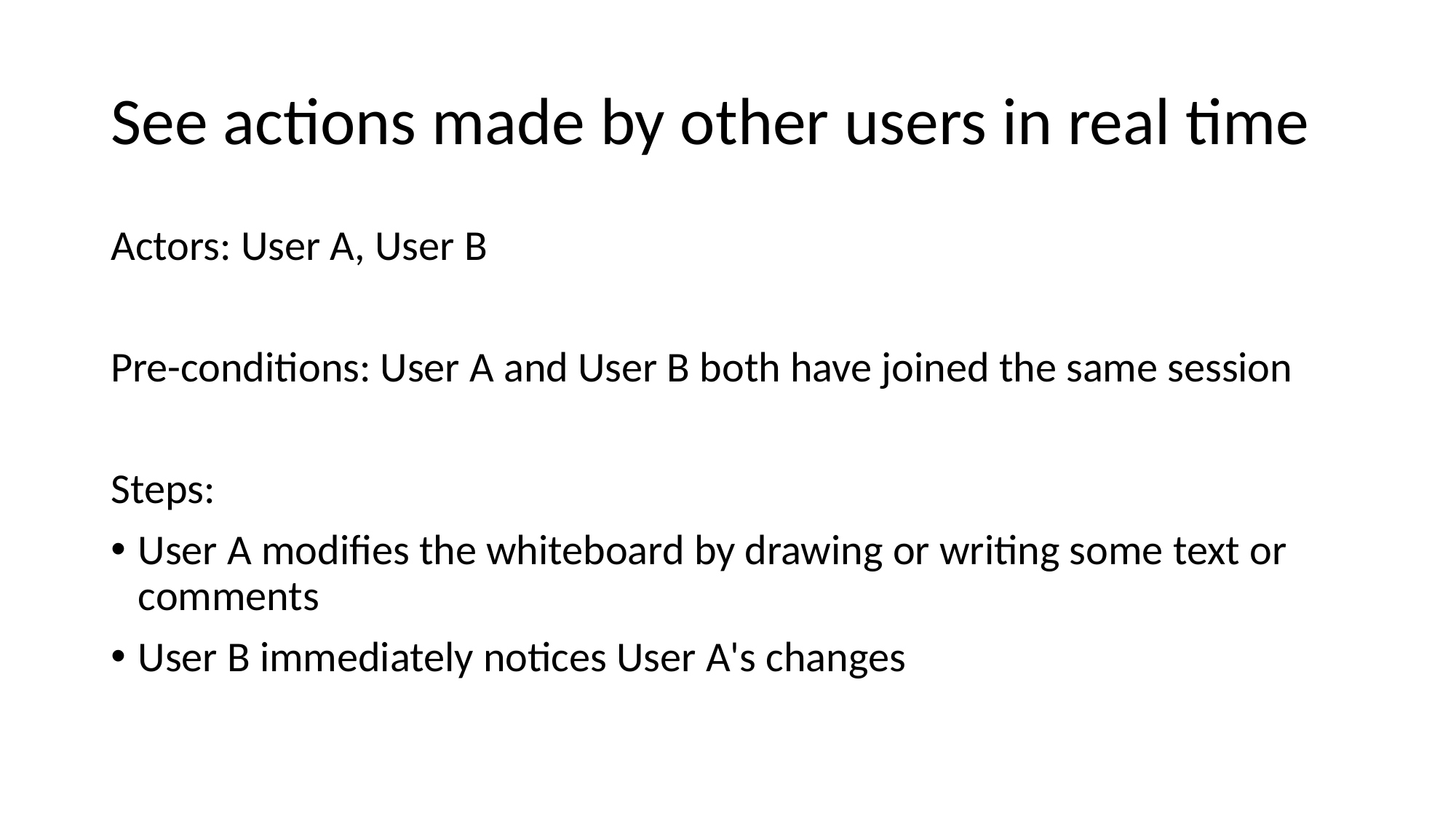

# See actions made by other users in real time
Actors: User A, User B

Pre-conditions: User A and User B both have joined the same session

Steps:
User A modifies the whiteboard by drawing or writing some text or comments
User B immediately notices User A's changes